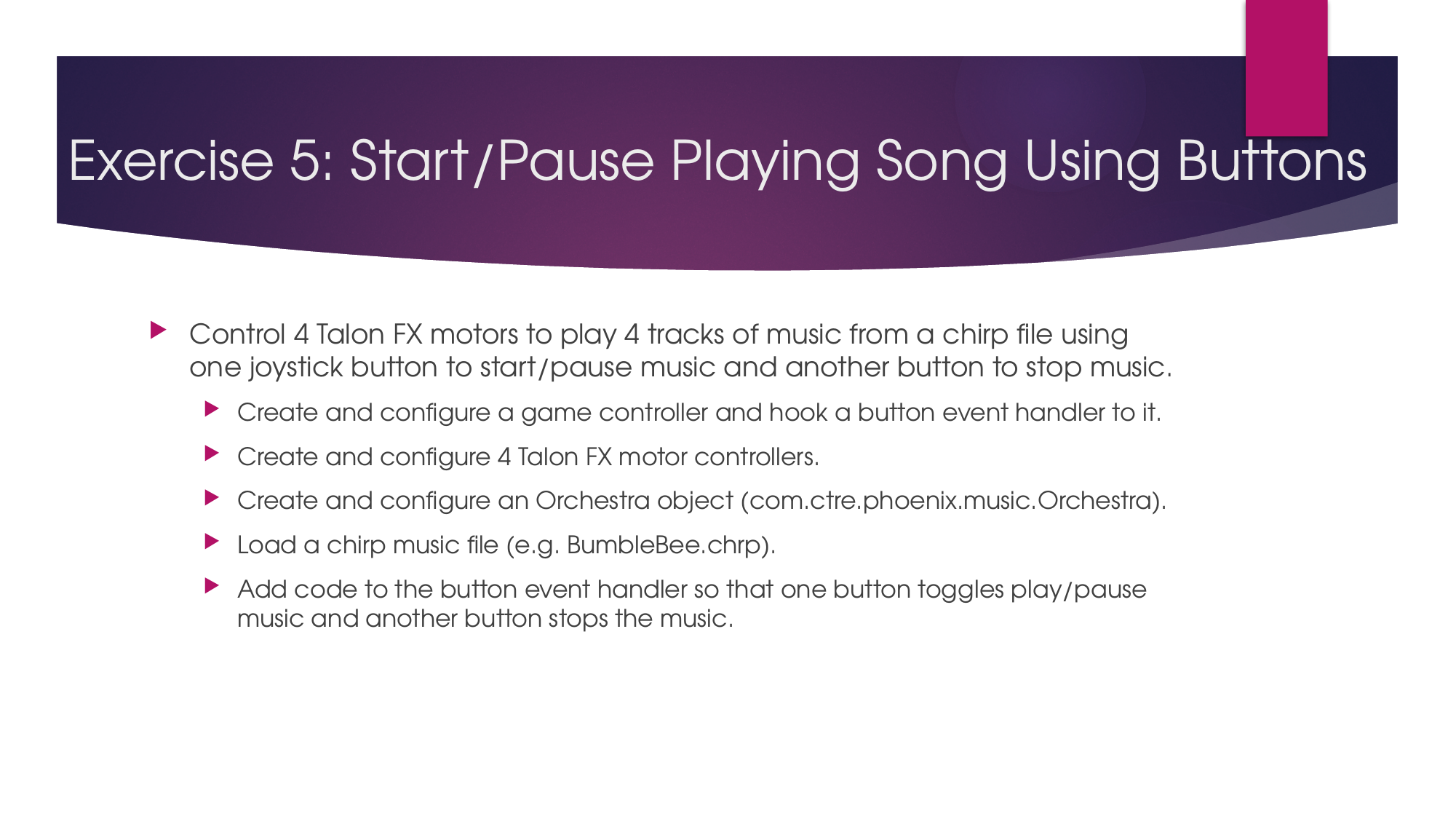

# Exercise 5: Start/Pause Playing Song Using Buttons
Control 4 Talon FX motors to play 4 tracks of music from a chirp file using one joystick button to start/pause music and another button to stop music.
Create and configure a game controller and hook a button event handler to it.
Create and configure 4 Talon FX motor controllers.
Create and configure an Orchestra object (com.ctre.phoenix.music.Orchestra).
Load a chirp music file (e.g. BumbleBee.chrp).
Add code to the button event handler so that one button toggles play/pause music and another button stops the music.